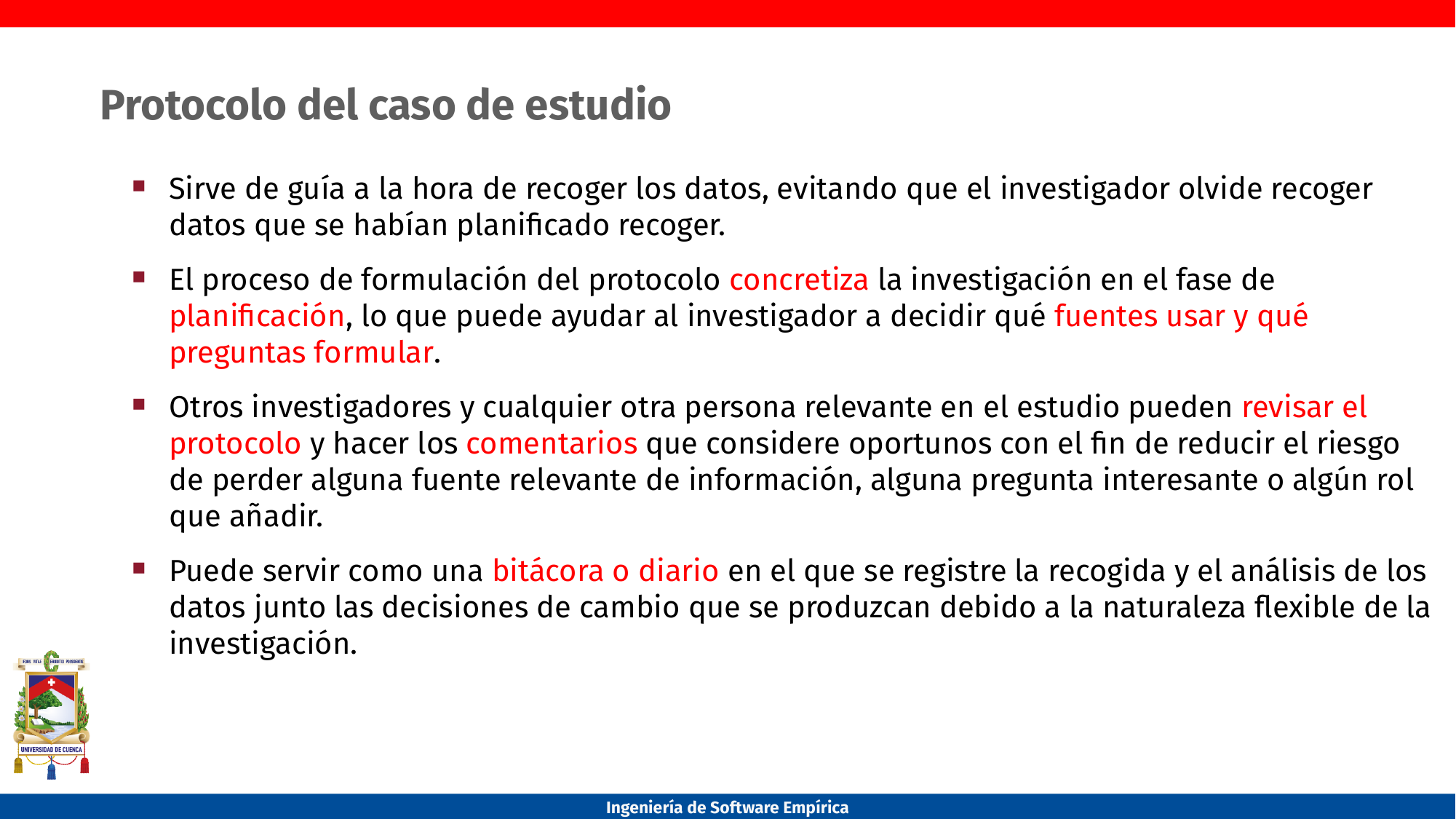

# Protocolo del caso de estudio
Sirve de guía a la hora de recoger los datos, evitando que el investigador olvide recoger datos que se habían planificado recoger.
El proceso de formulación del protocolo concretiza la investigación en el fase de planificación, lo que puede ayudar al investigador a decidir qué fuentes usar y qué preguntas formular.
Otros investigadores y cualquier otra persona relevante en el estudio pueden revisar el protocolo y hacer los comentarios que considere oportunos con el fin de reducir el riesgo de perder alguna fuente relevante de información, alguna pregunta interesante o algún rol que añadir.
Puede servir como una bitácora o diario en el que se registre la recogida y el análisis de los datos junto las decisiones de cambio que se produzcan debido a la naturaleza flexible de la investigación.